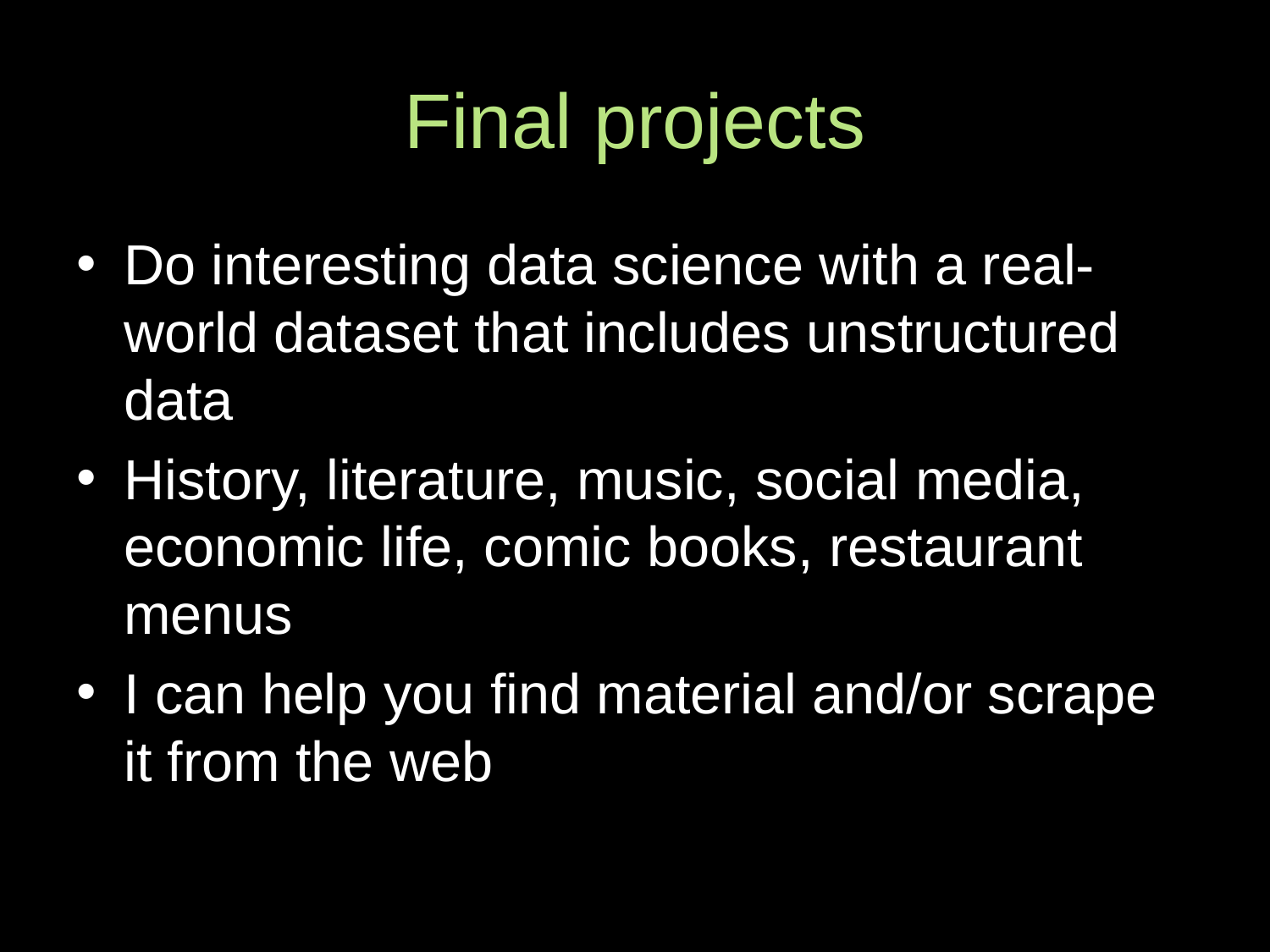

# Final projects
Do interesting data science with a real-world dataset that includes unstructured data
History, literature, music, social media, economic life, comic books, restaurant menus
I can help you find material and/or scrape it from the web